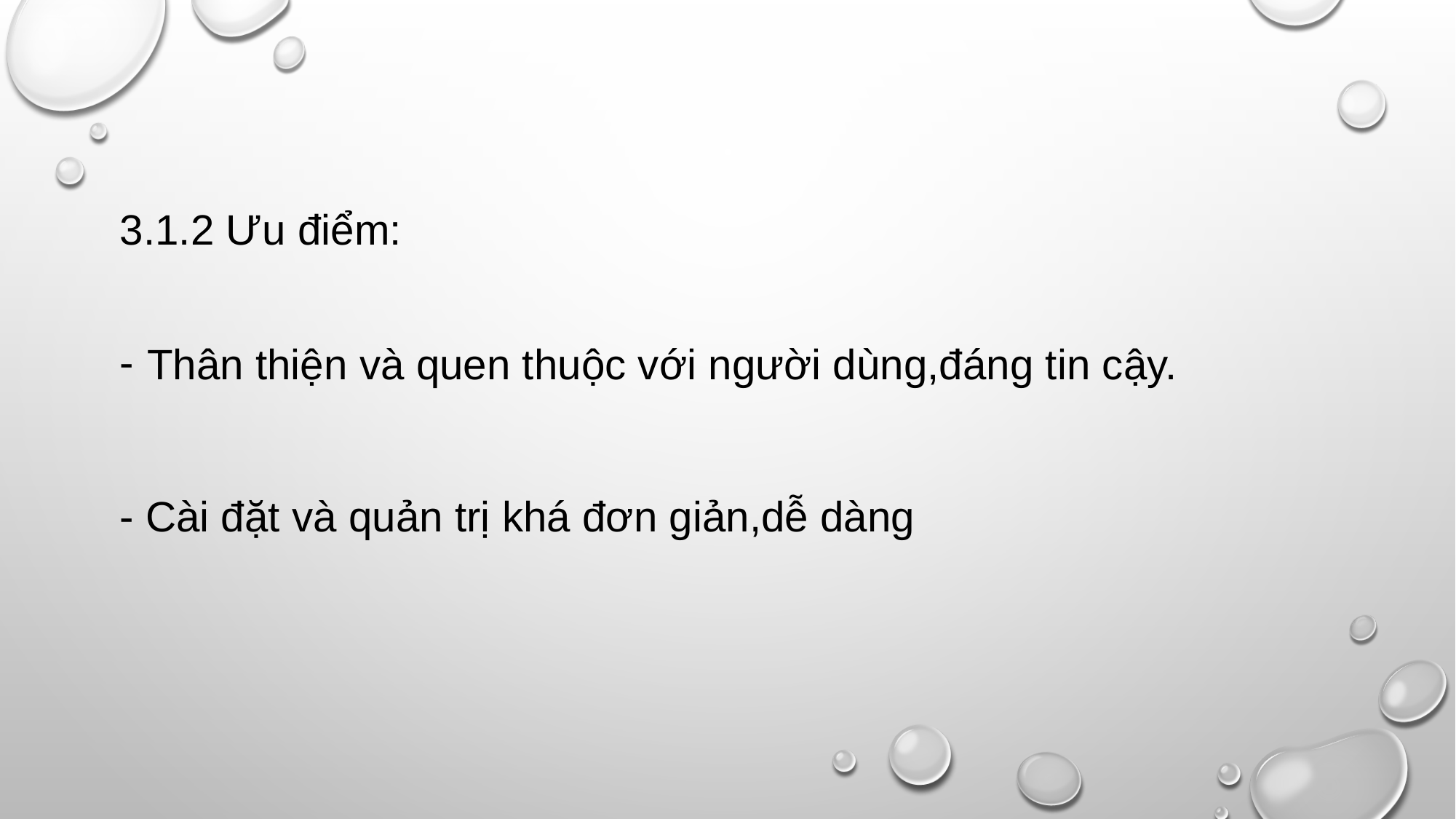

#
3.1.2 Ưu điểm:

Thân thiện và quen thuộc với người dùng,đáng tin cậy.

- Cài đặt và quản trị khá đơn giản,dễ dàng